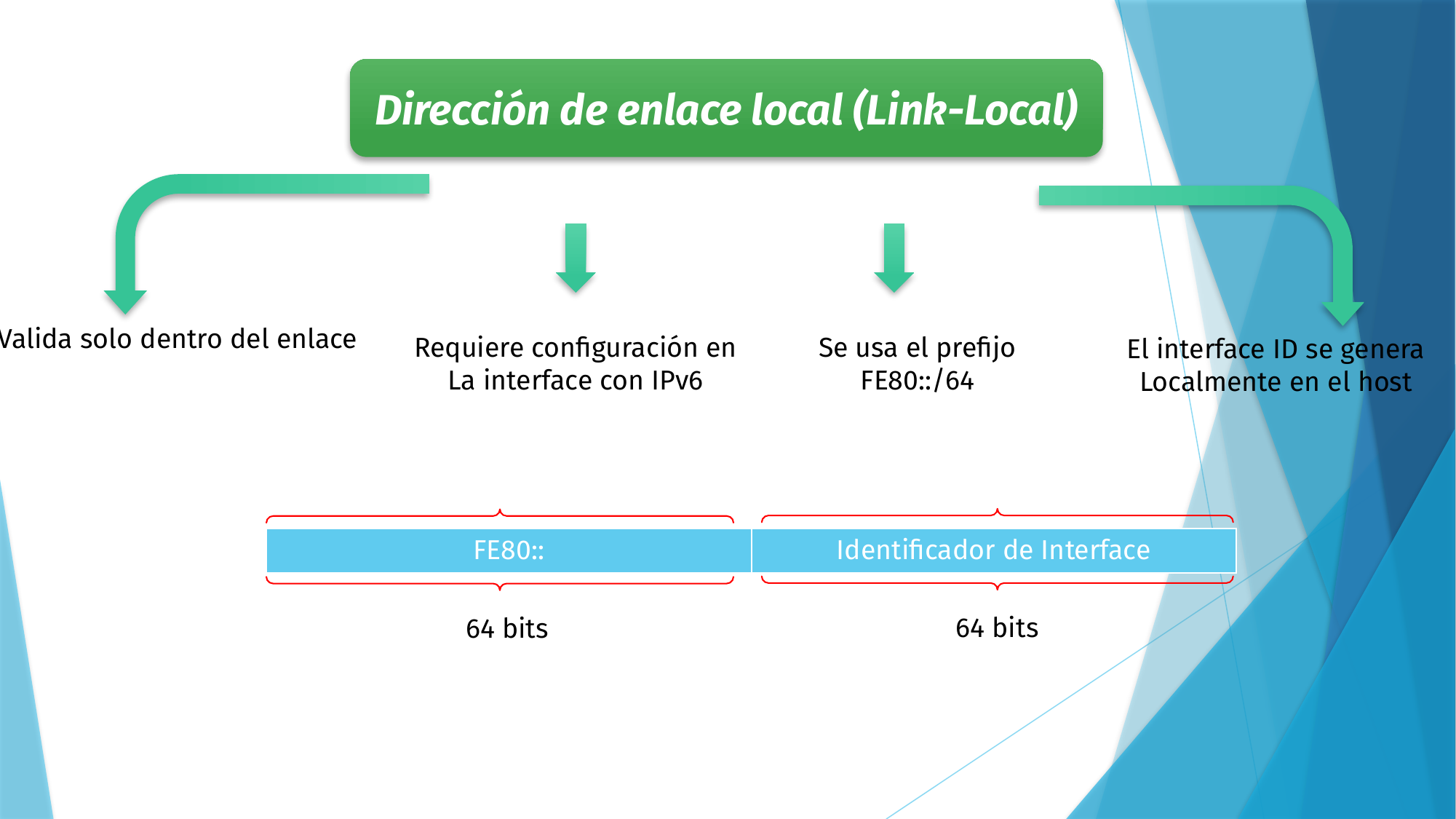

Dirección de enlace local (Link-Local)

Valida solo dentro del enlace

Se usa el prefijo
FE80::/64
Requiere configuración en
La interface con IPv6
El interface ID se genera
Localmente en el host
| FE80:: | Identificador de Interface |
| --- | --- |
64 bits
64 bits